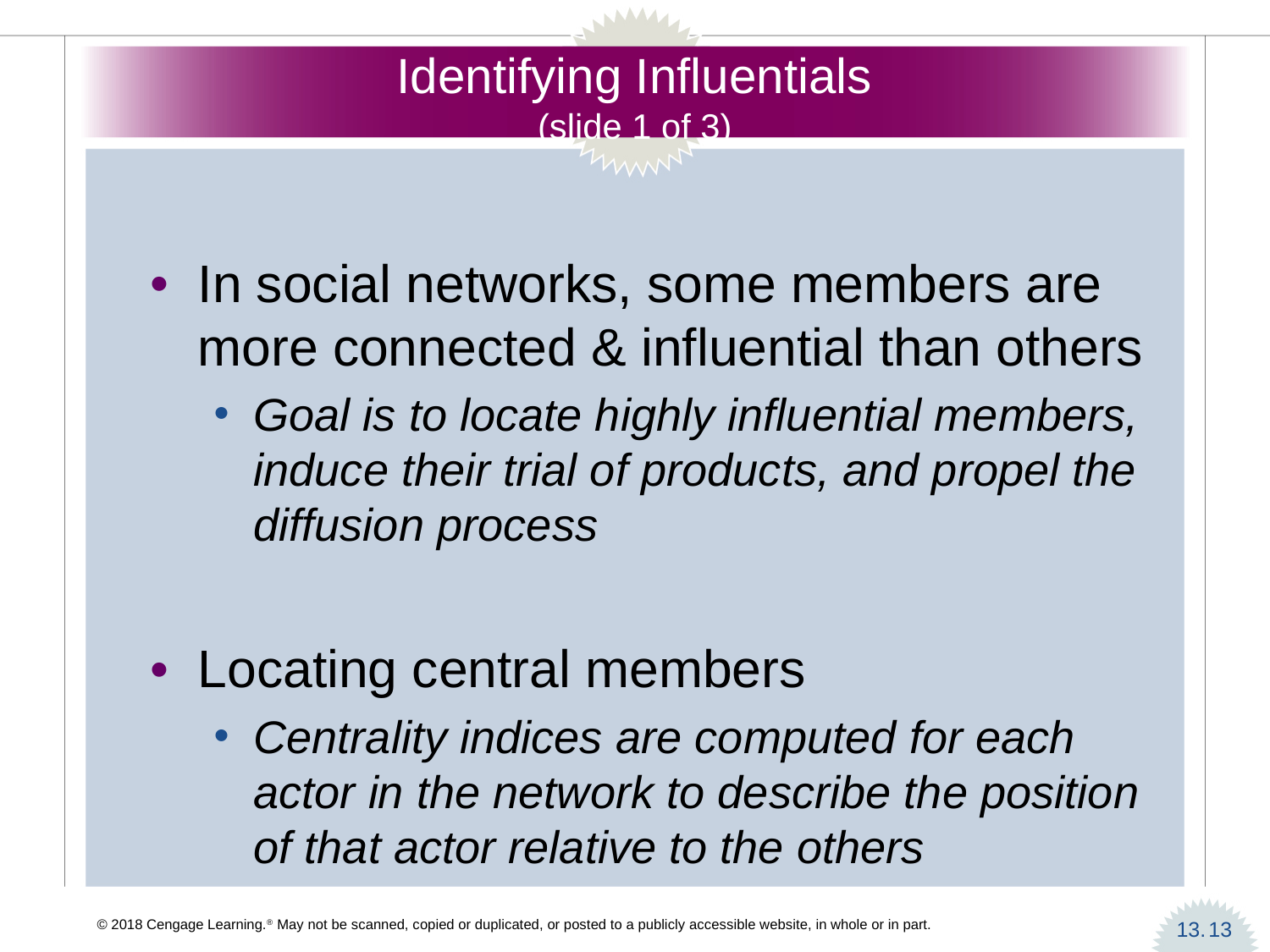

# Identifying Influentials (slide 1 of 3)
In social networks, some members are more connected & influential than others
Goal is to locate highly influential members, induce their trial of products, and propel the diffusion process

Locating central members
Centrality indices are computed for each actor in the network to describe the position of that actor relative to the others

13